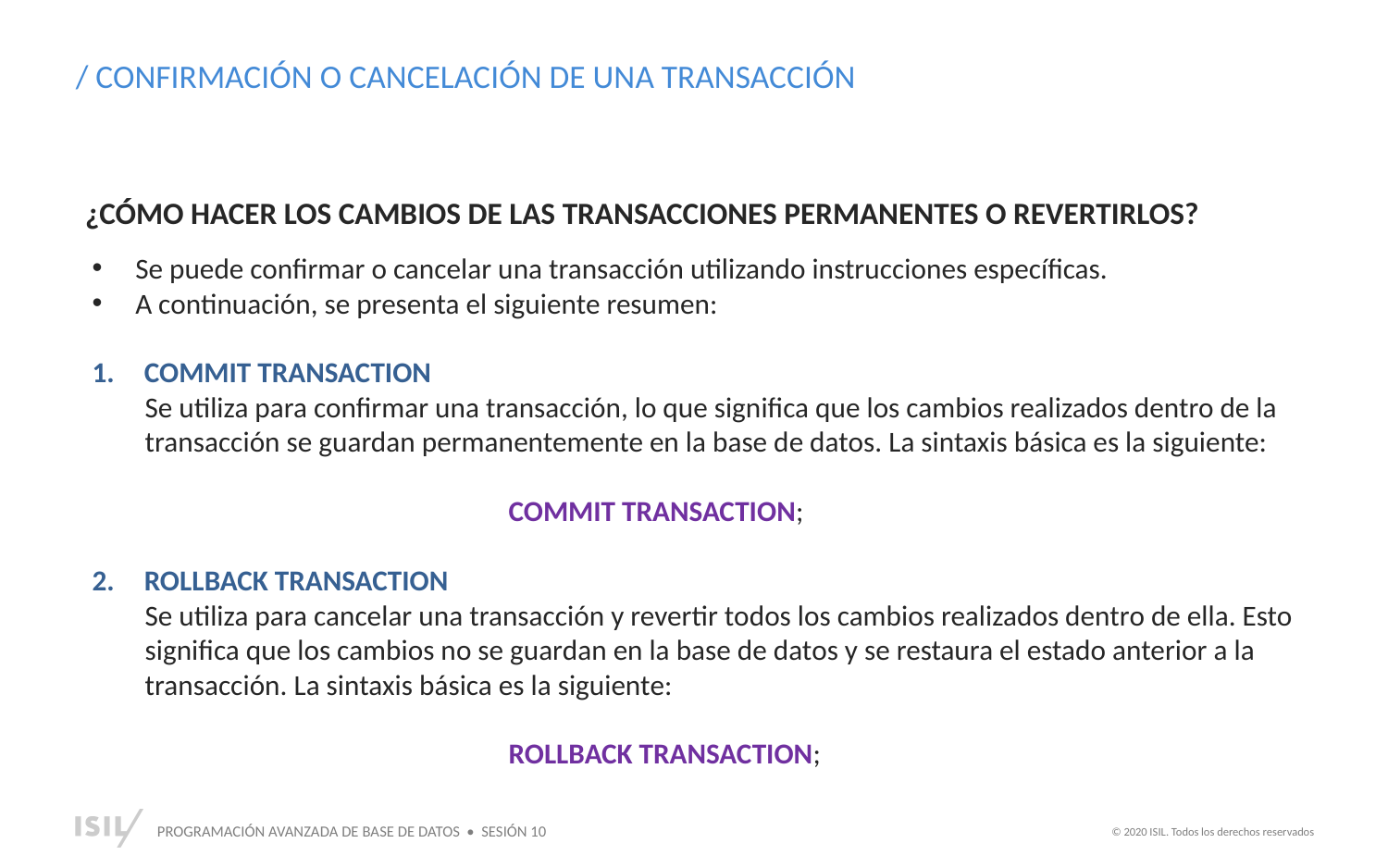

/ CONFIRMACIÓN O CANCELACIÓN DE UNA TRANSACCIÓN
¿CÓMO HACER LOS CAMBIOS DE LAS TRANSACCIONES PERMANENTES O REVERTIRLOS?
Se puede confirmar o cancelar una transacción utilizando instrucciones específicas.
A continuación, se presenta el siguiente resumen:

COMMIT TRANSACTION
Se utiliza para confirmar una transacción, lo que significa que los cambios realizados dentro de la transacción se guardan permanentemente en la base de datos. La sintaxis básica es la siguiente:

COMMIT TRANSACTION;

ROLLBACK TRANSACTION
Se utiliza para cancelar una transacción y revertir todos los cambios realizados dentro de ella. Esto significa que los cambios no se guardan en la base de datos y se restaura el estado anterior a la transacción. La sintaxis básica es la siguiente:

ROLLBACK TRANSACTION;